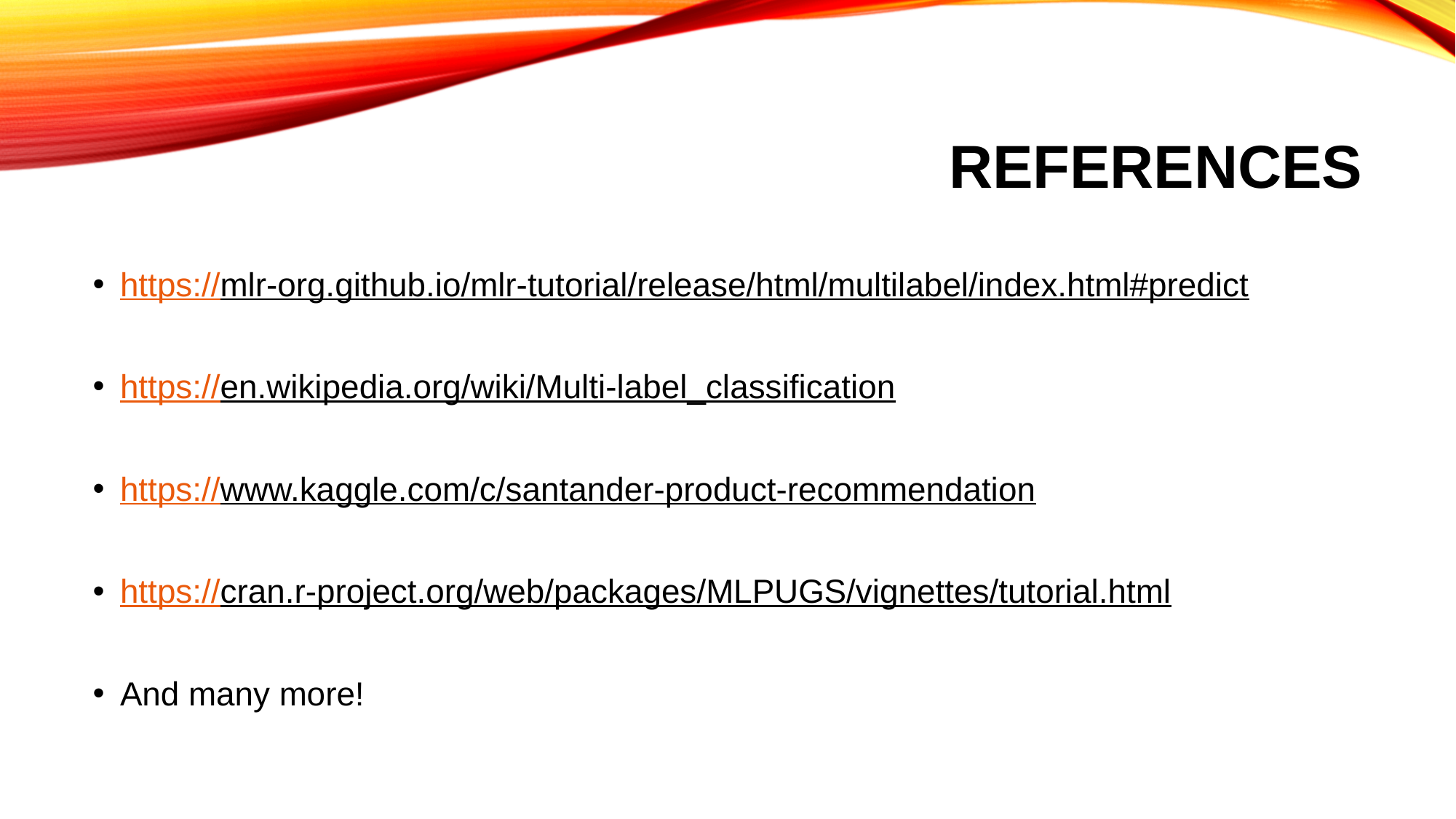

# references
https://mlr-org.github.io/mlr-tutorial/release/html/multilabel/index.html#predict

https://en.wikipedia.org/wiki/Multi-label_classification

https://www.kaggle.com/c/santander-product-recommendation

https://cran.r-project.org/web/packages/MLPUGS/vignettes/tutorial.html

And many more!